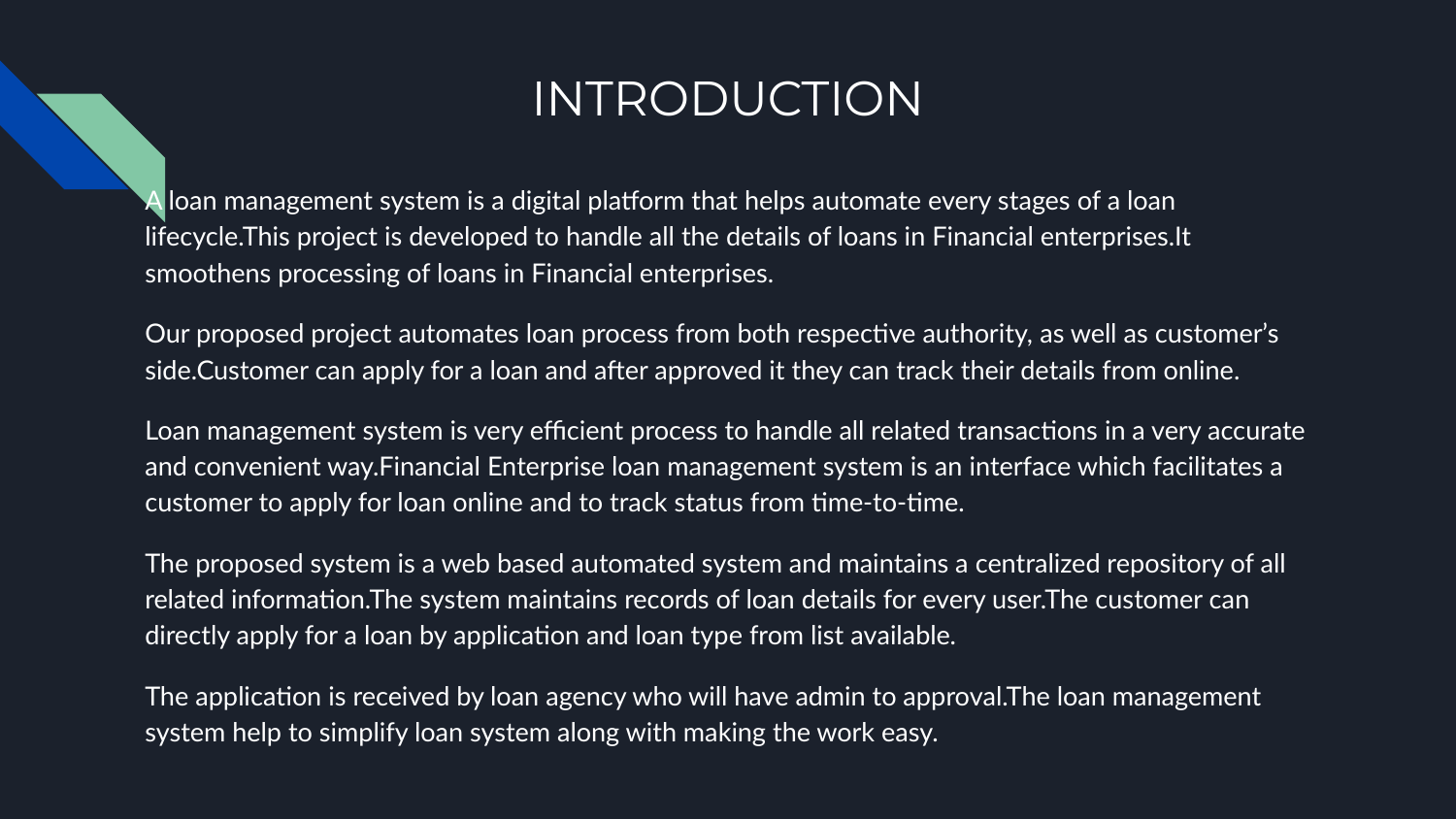

# INTRODUCTION
A loan management system is a digital platform that helps automate every stages of a loan lifecycle.This project is developed to handle all the details of loans in Financial enterprises.It smoothens processing of loans in Financial enterprises.
Our proposed project automates loan process from both respective authority, as well as customer’s side.Customer can apply for a loan and after approved it they can track their details from online.
Loan management system is very efficient process to handle all related transactions in a very accurate and convenient way.Financial Enterprise loan management system is an interface which facilitates a customer to apply for loan online and to track status from time-to-time.
The proposed system is a web based automated system and maintains a centralized repository of all related information.The system maintains records of loan details for every user.The customer can directly apply for a loan by application and loan type from list available.
The application is received by loan agency who will have admin to approval.The loan management system help to simplify loan system along with making the work easy.